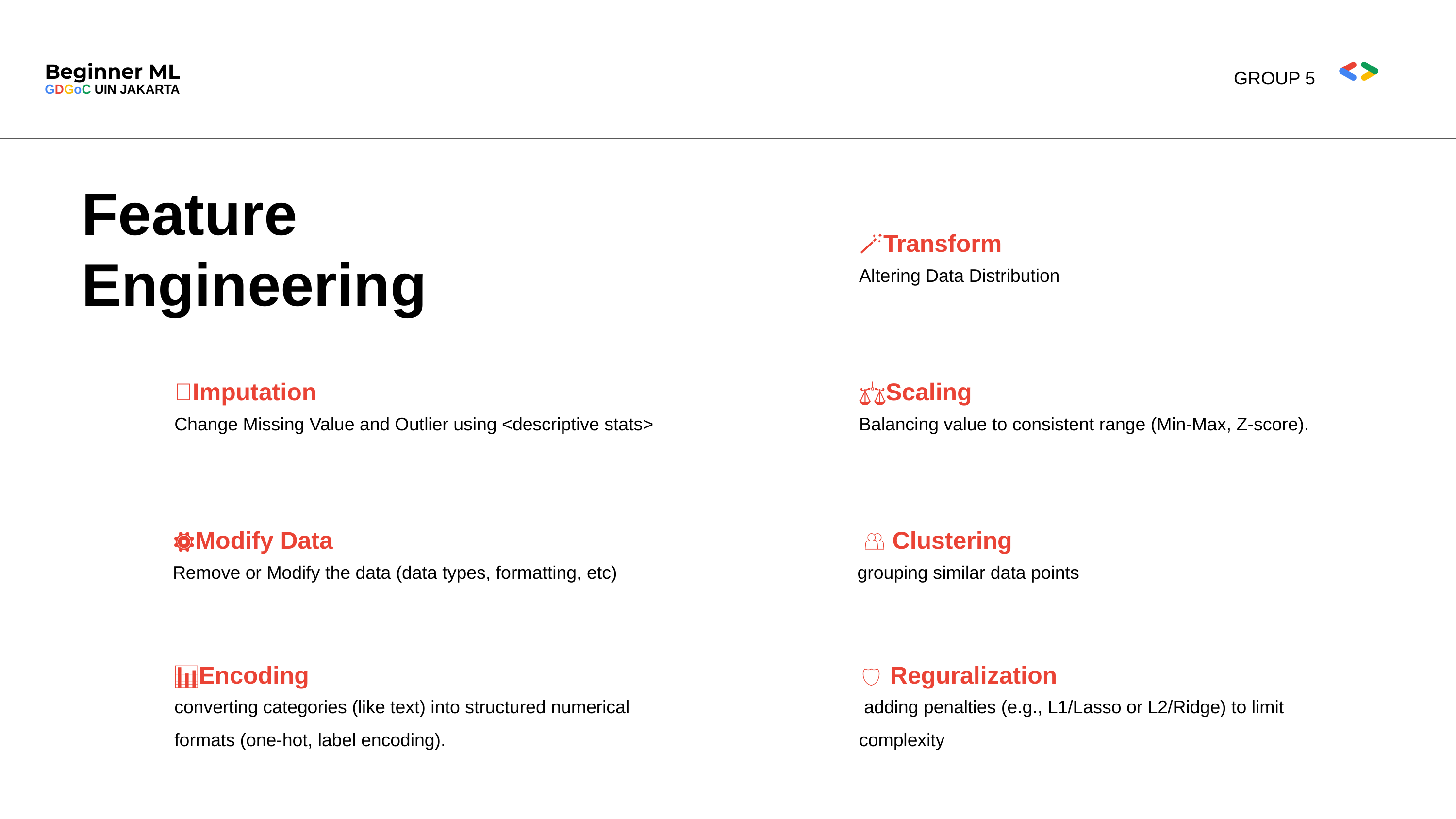

Beginner ML

GROUP 5
GDGoC UIN JAKARTA

Feature Engineering
🪄Transform
Altering Data Distribution
🧩Imputation
Change Missing Value and Outlier using <descriptive stats>
⚖️Scaling
Balancing value to consistent range (Min-Max, Z-score).
⚙️Modify Data
Remove or Modify the data (data types, formatting, etc)
 👥 Clustering
grouping similar data points
📊Encoding
converting categories (like text) into structured numerical formats (one-hot, label encoding).
🛡️ Reguralization
 adding penalties (e.g., L1/Lasso or L2/Ridge) to limit complexity